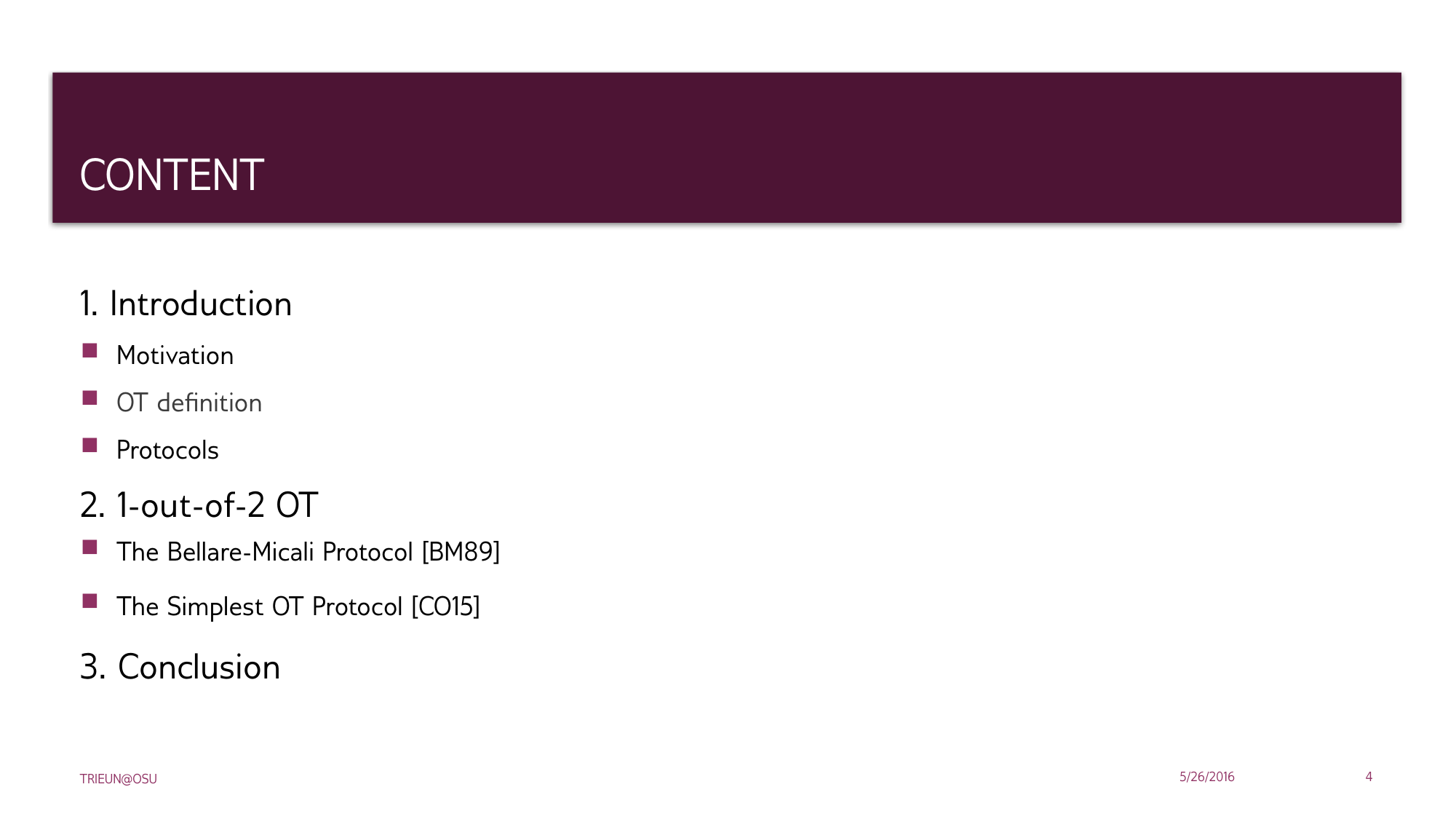

# Content
1. Introduction
Motivation
OT definition
Protocols
2. 1-out-of-2 OT
The Bellare-Micali Protocol [BM89]
The Simplest OT Protocol [CO15]
3. Conclusion
4
5/26/2016
trieun@OSU